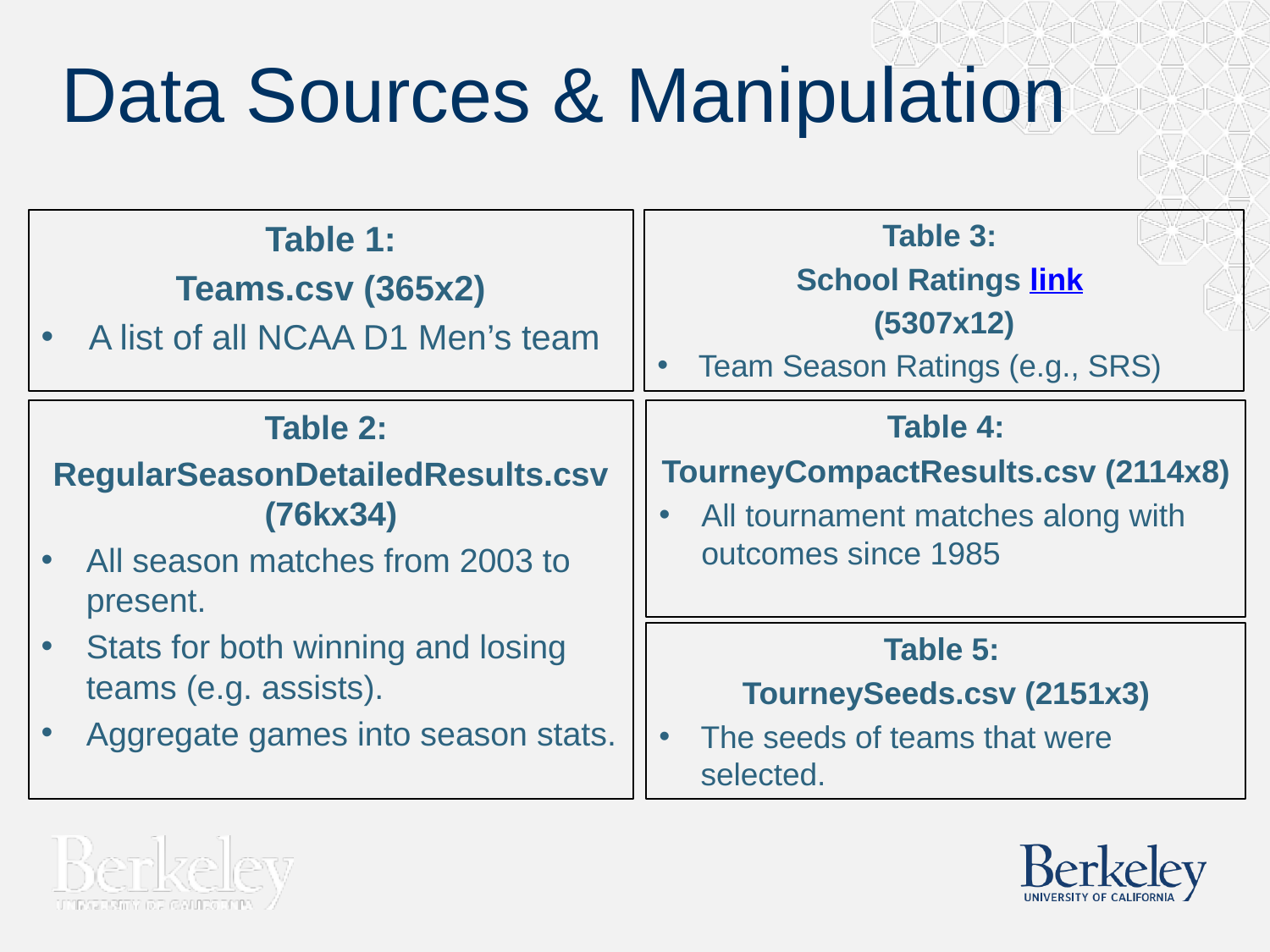

# Data Sources & Manipulation
Table 1:
Teams.csv (365x2)
A list of all NCAA D1 Men’s team
Table 3:
School Ratings link
(5307x12)
Team Season Ratings (e.g., SRS)
Table 2:
RegularSeasonDetailedResults.csv (76kx34)
All season matches from 2003 to present.
Stats for both winning and losing teams (e.g. assists).
Aggregate games into season stats.
Table 4:
TourneyCompactResults.csv (2114x8)
All tournament matches along with outcomes since 1985
Table 5:
TourneySeeds.csv (2151x3)
The seeds of teams that were selected.